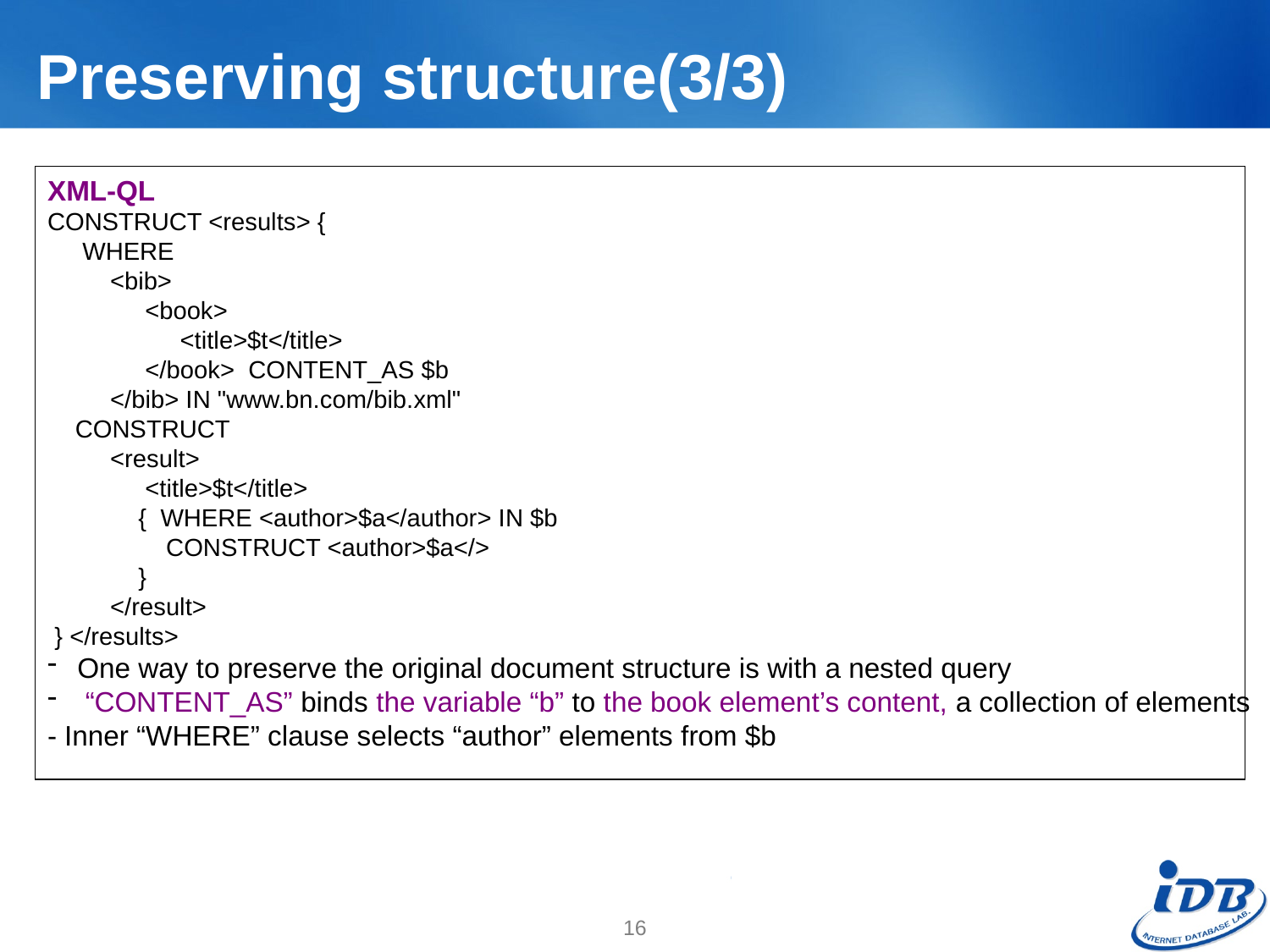

# Preserving structure(3/3)
XML-QL
CONSTRUCT <results> {
     WHERE
         <bib>
              <book>
                   <title>$t</title>
              </book>  CONTENT_AS $b
         </bib> IN "www.bn.com/bib.xml"
    CONSTRUCT
         <result>
              <title>$t</title>
             {  WHERE <author>$a</author> IN $b
                 CONSTRUCT <author>$a</>
             }
         </result>
 } </results>
One way to preserve the original document structure is with a nested query
 “CONTENT_AS” binds the variable “b” to the book element’s content, a collection of elements
- Inner “WHERE” clause selects “author” elements from $b
16